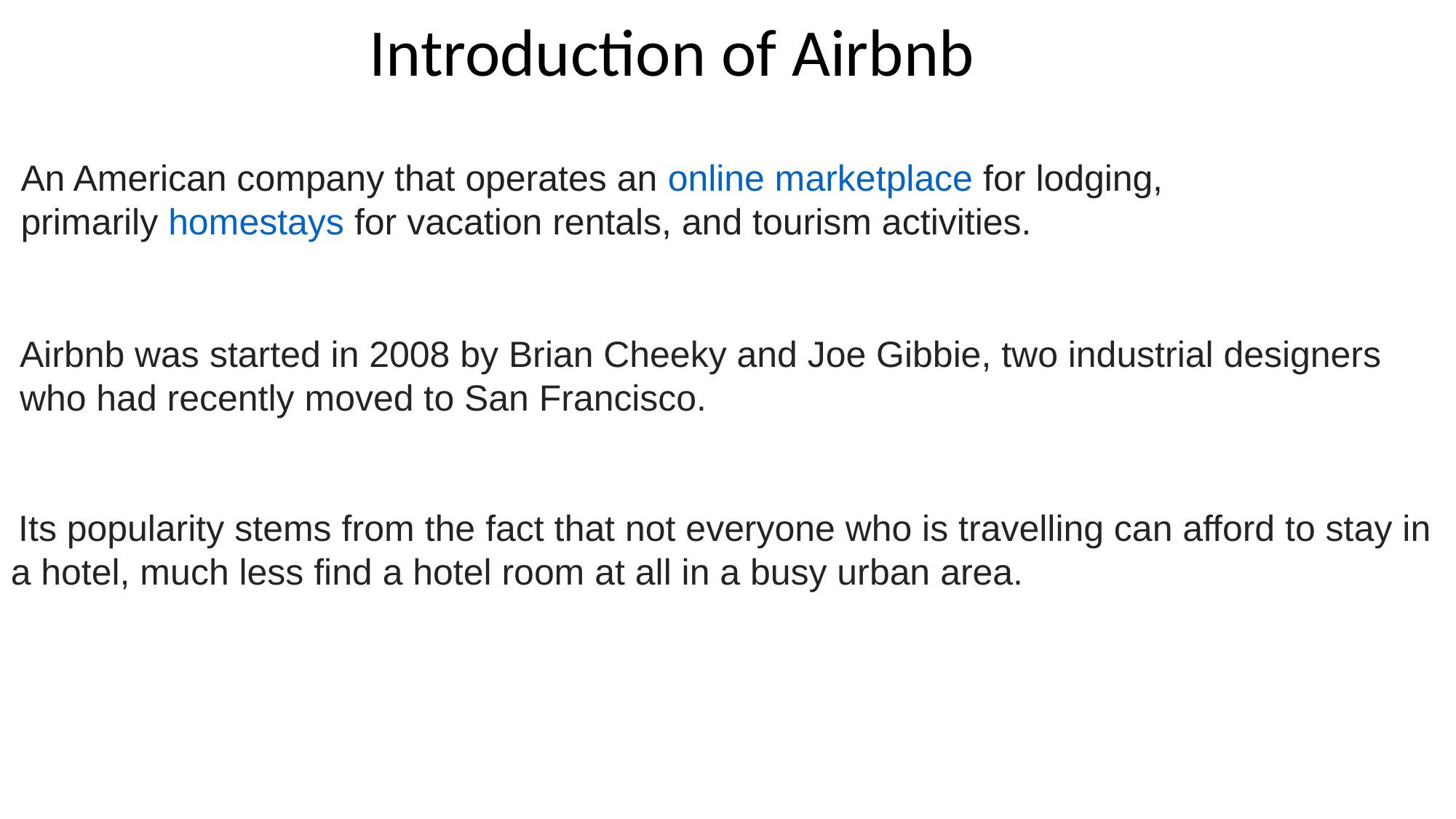

# Introduction of Airbnb
An American company that operates an online marketplace for lodging, primarily homestays for vacation rentals, and tourism activities.
Airbnb was started in 2008 by Brian Cheeky and Joe Gibbie, two industrial designers who had recently moved to San Francisco.
 Its popularity stems from the fact that not everyone who is travelling can afford to stay in a hotel, much less find a hotel room at all in a busy urban area.